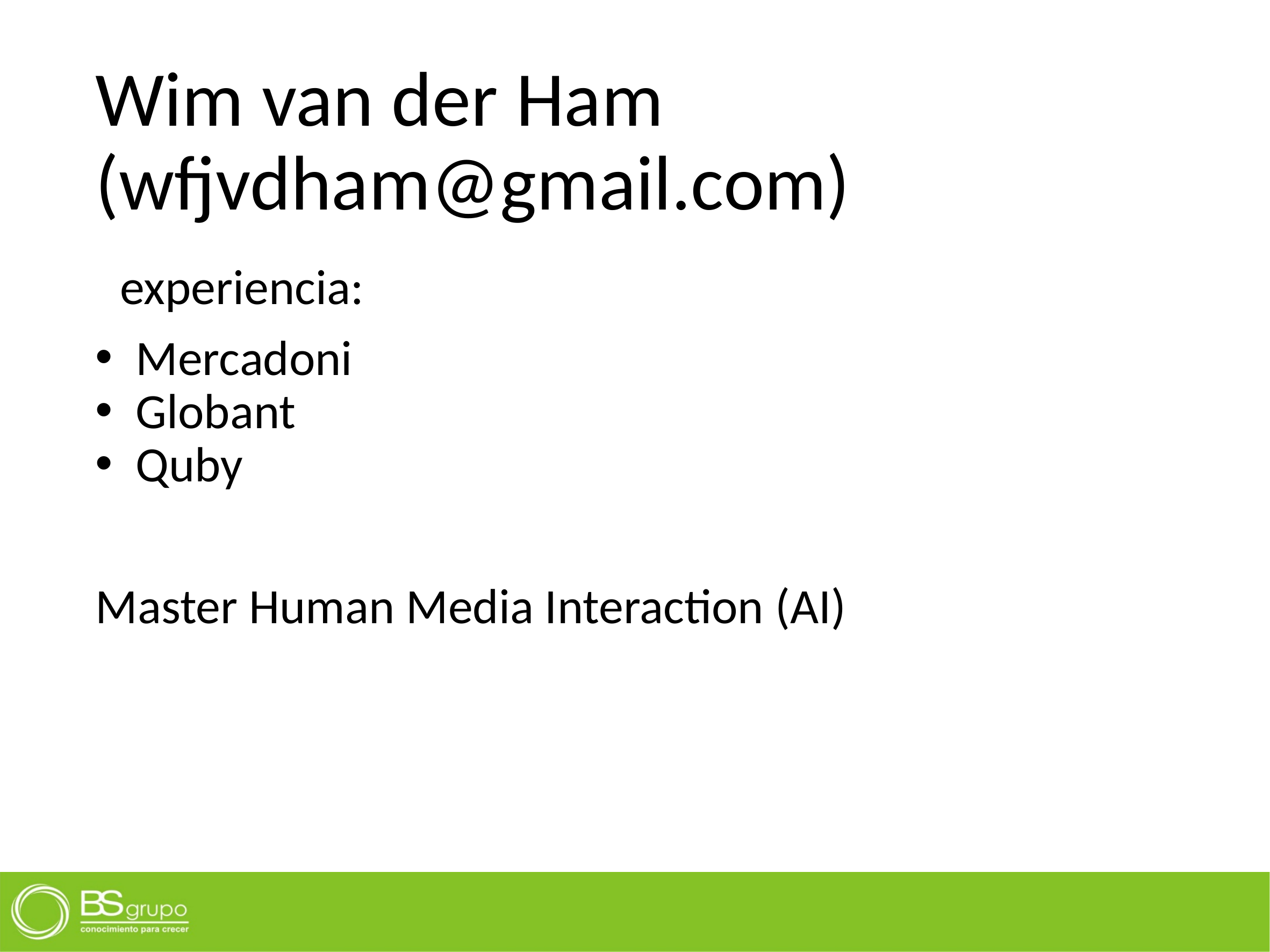

# Wim van der Ham (wfjvdham@gmail.com)
experiencia:
Mercadoni
Globant
Quby

Master Human Media Interaction (AI)